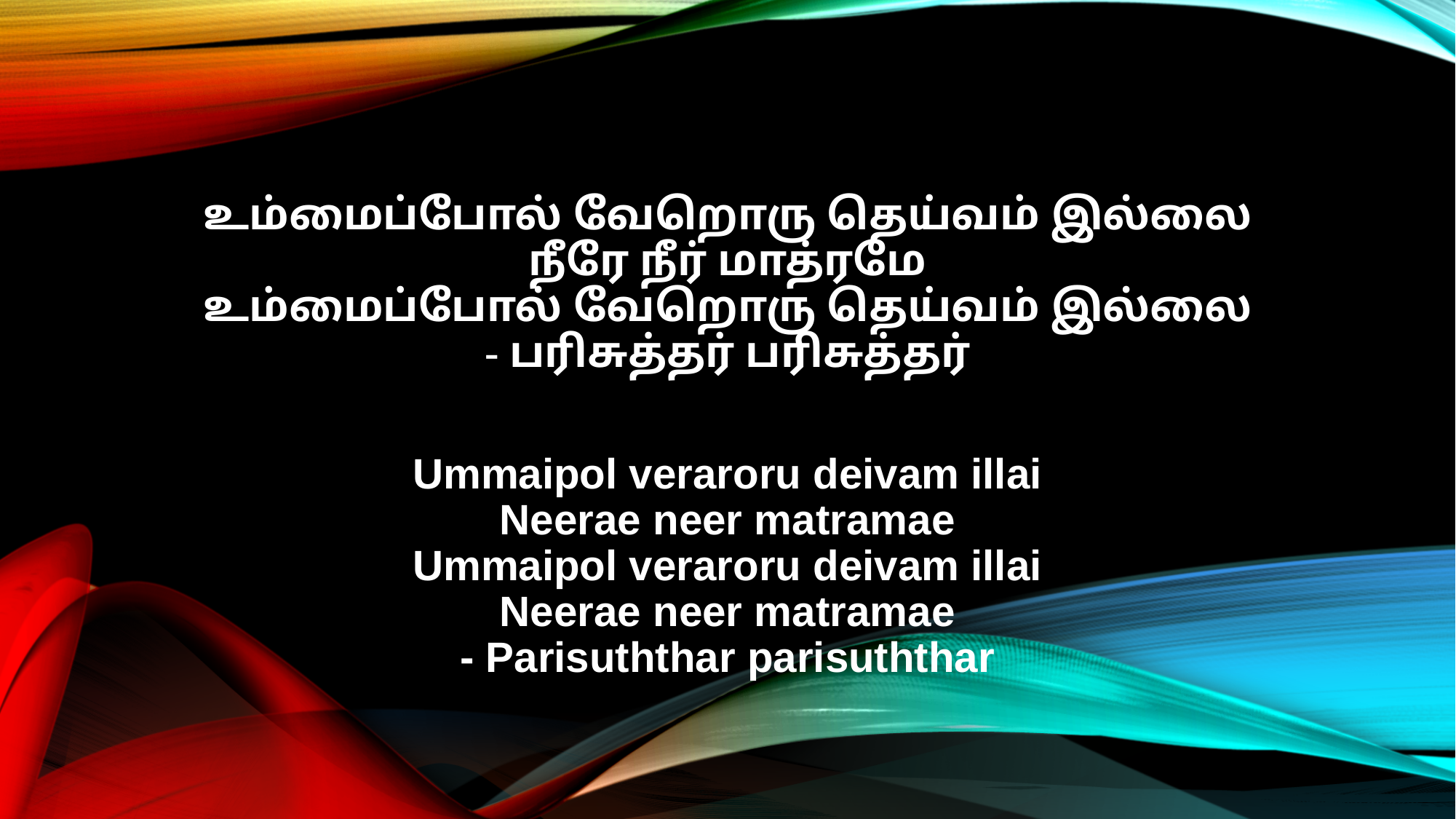

உம்மைப்போல் வேறொரு தெய்வம் இல்லை
நீரே நீர் மாத்ரமே
உம்மைப்போல் வேறொரு தெய்வம் இல்லை
- பரிசுத்தர் பரிசுத்தர்

Ummaipol veraroru deivam illai
Neerae neer matramae
Ummaipol veraroru deivam illai
Neerae neer matramae
- Parisuththar parisuththar